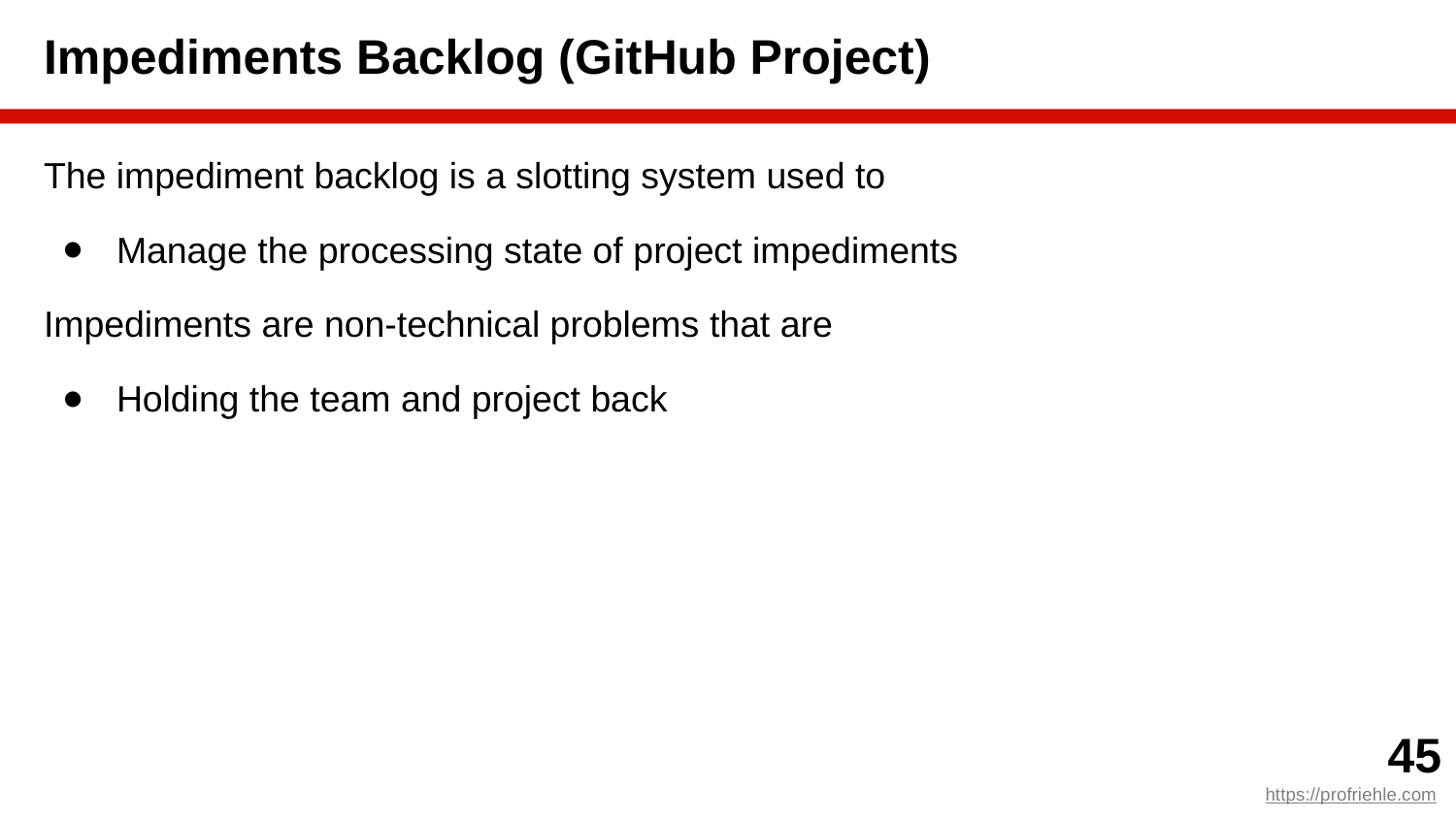

# Impediments Backlog (GitHub Project)
The impediment backlog is a slotting system used to
Manage the processing state of project impediments
Impediments are non-technical problems that are
Holding the team and project back

45
https://profriehle.com